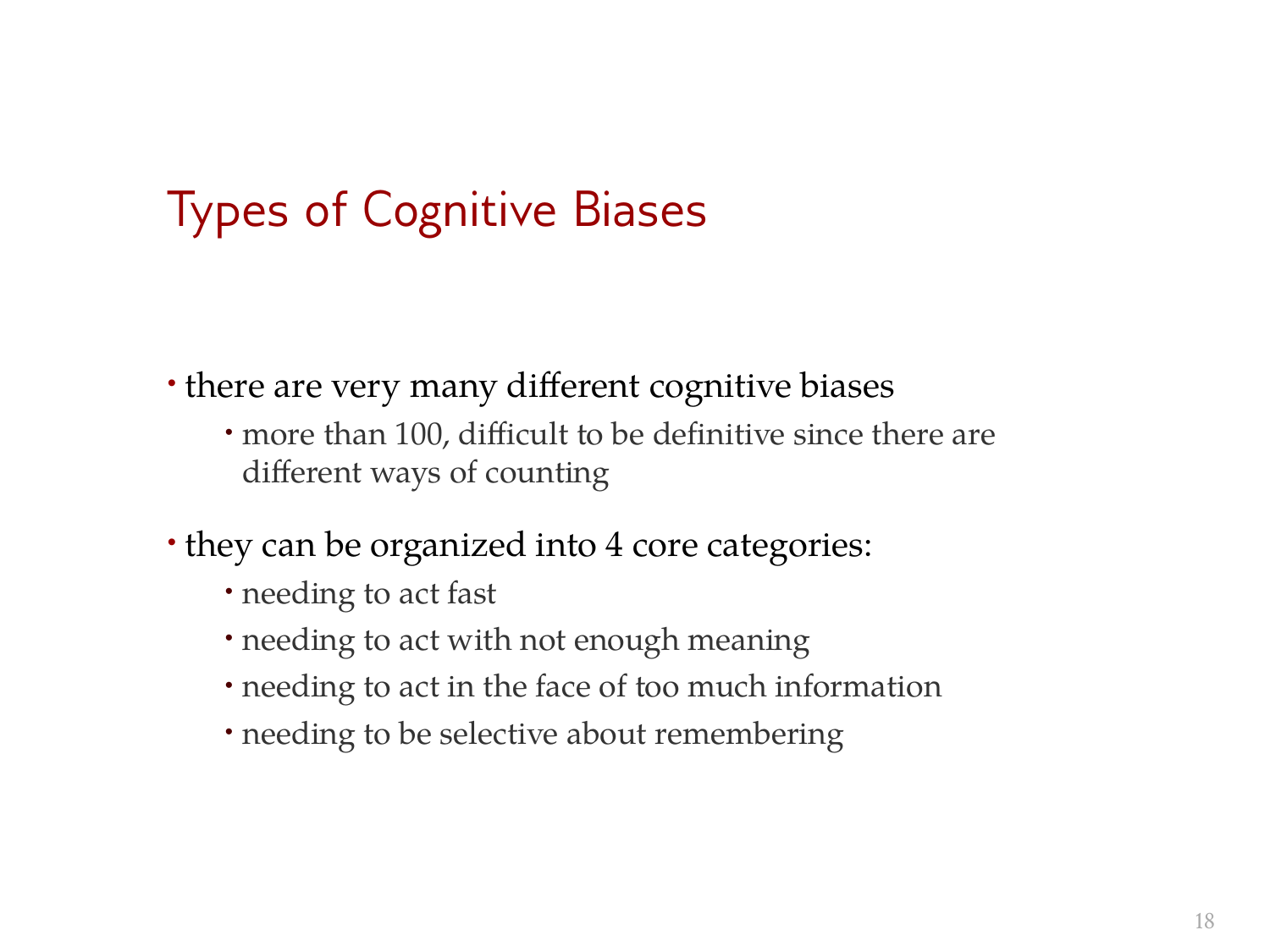

# Types of Cognitive Biases

there are very many different cognitive biases
more than 100, difficult to be definitive since there are different ways of counting
they can be organized into 4 core categories:
needing to act fast
needing to act with not enough meaning
needing to act in the face of too much information
needing to be selective about remembering
18